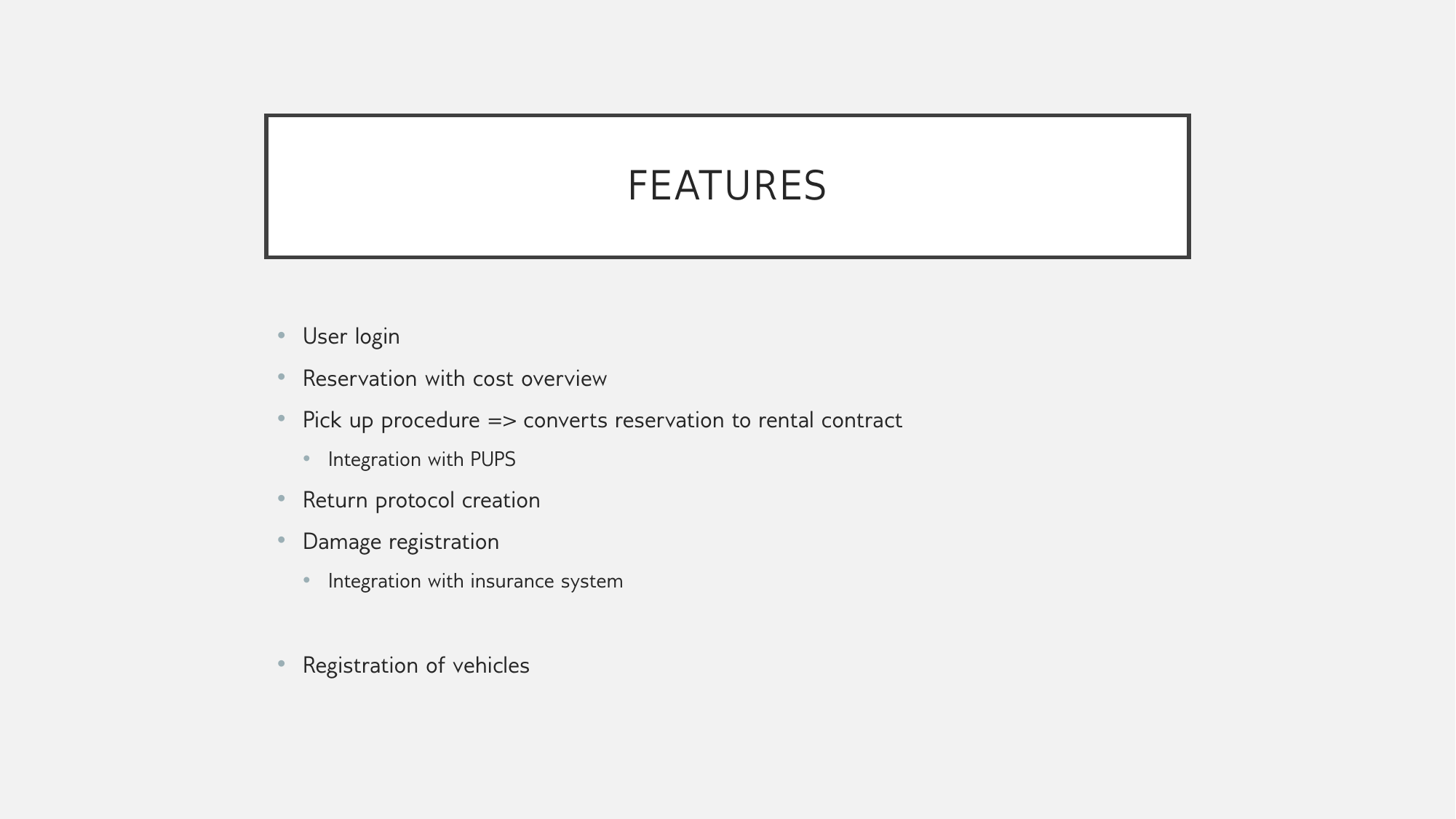

# Features
User login
Reservation with cost overview
Pick up procedure => converts reservation to rental contract
Integration with PUPS
Return protocol creation
Damage registration
Integration with insurance system

Registration of vehicles